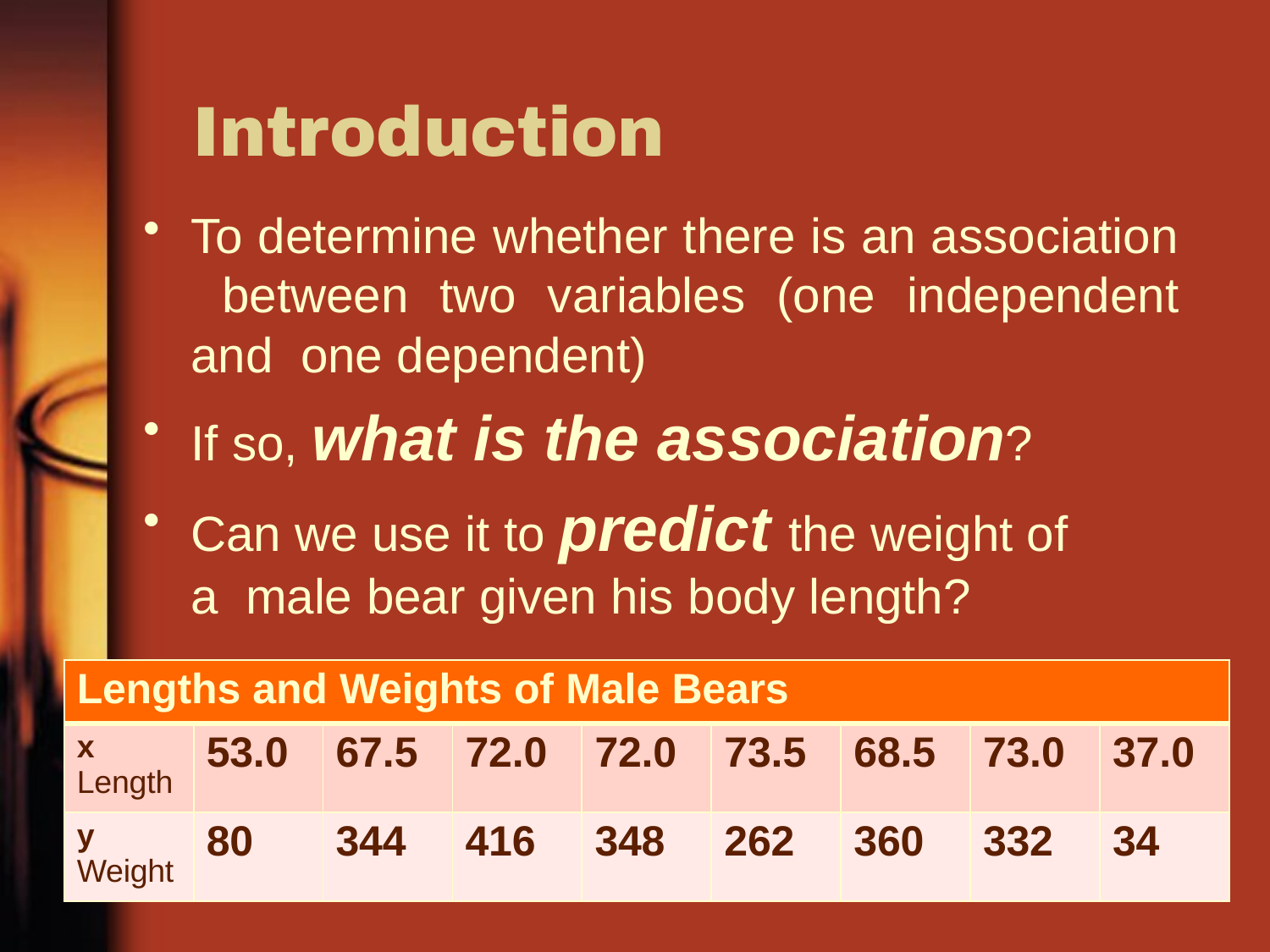

# Introduction
To determine whether there is an association  between two variables (one independent and  one dependent)
If so, what is the association?
Can we use it to predict the weight of a  male bear given his body length?
| Lengths and Weights of Male Bears |  |  |  |  |  |  |  |  |
| --- | --- | --- | --- | --- | --- | --- | --- | --- |
| x Length | 53.0 | 67.5 | 72.0 | 72.0 | 73.5 | 68.5 | 73.0 | 37.0 |
| y Weight | 80 | 344 | 416 | 348 | 262 | 360 | 332 | 34 |